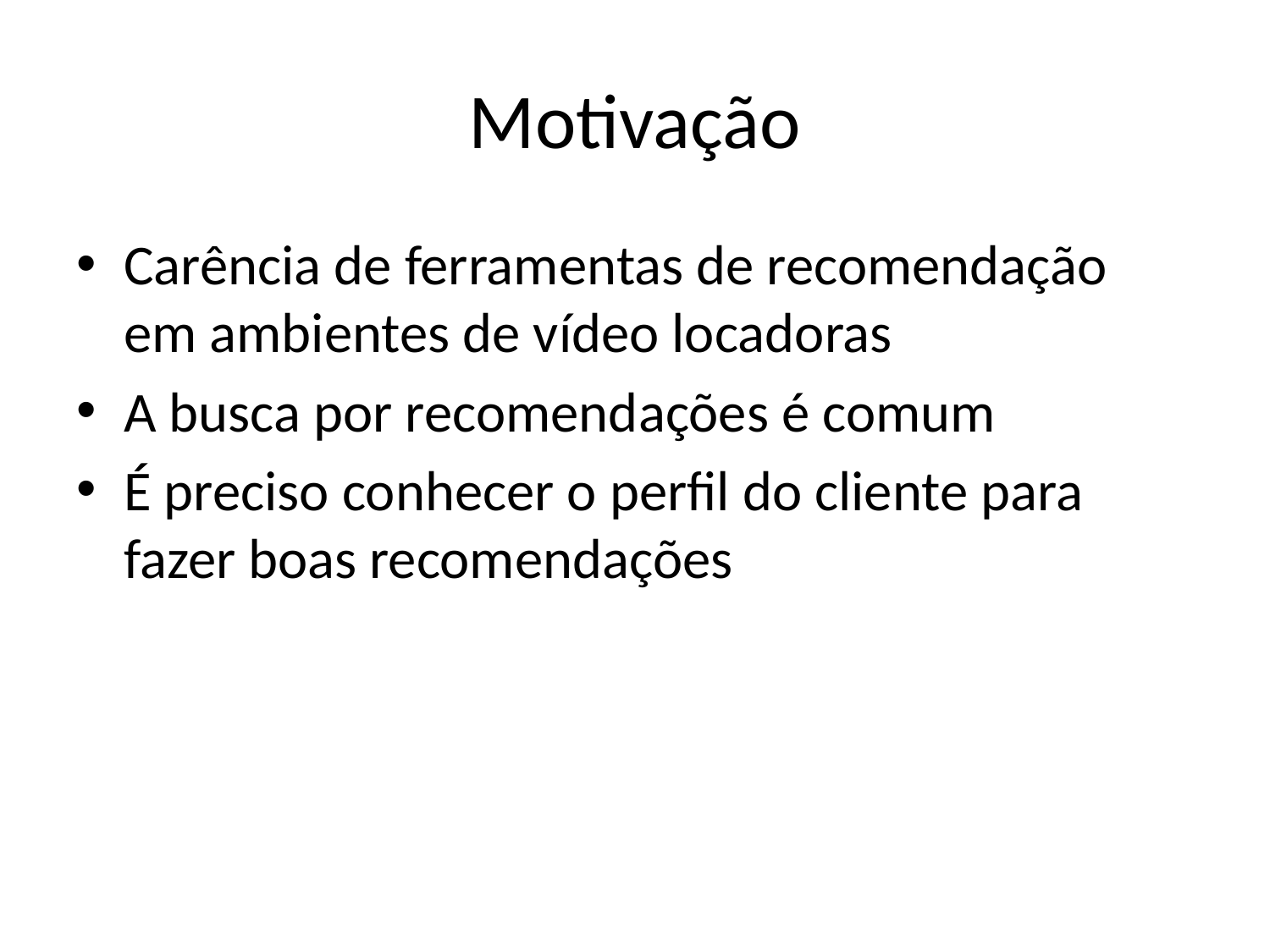

# Motivação
Carência de ferramentas de recomendação em ambientes de vídeo locadoras
A busca por recomendações é comum
É preciso conhecer o perfil do cliente para fazer boas recomendações